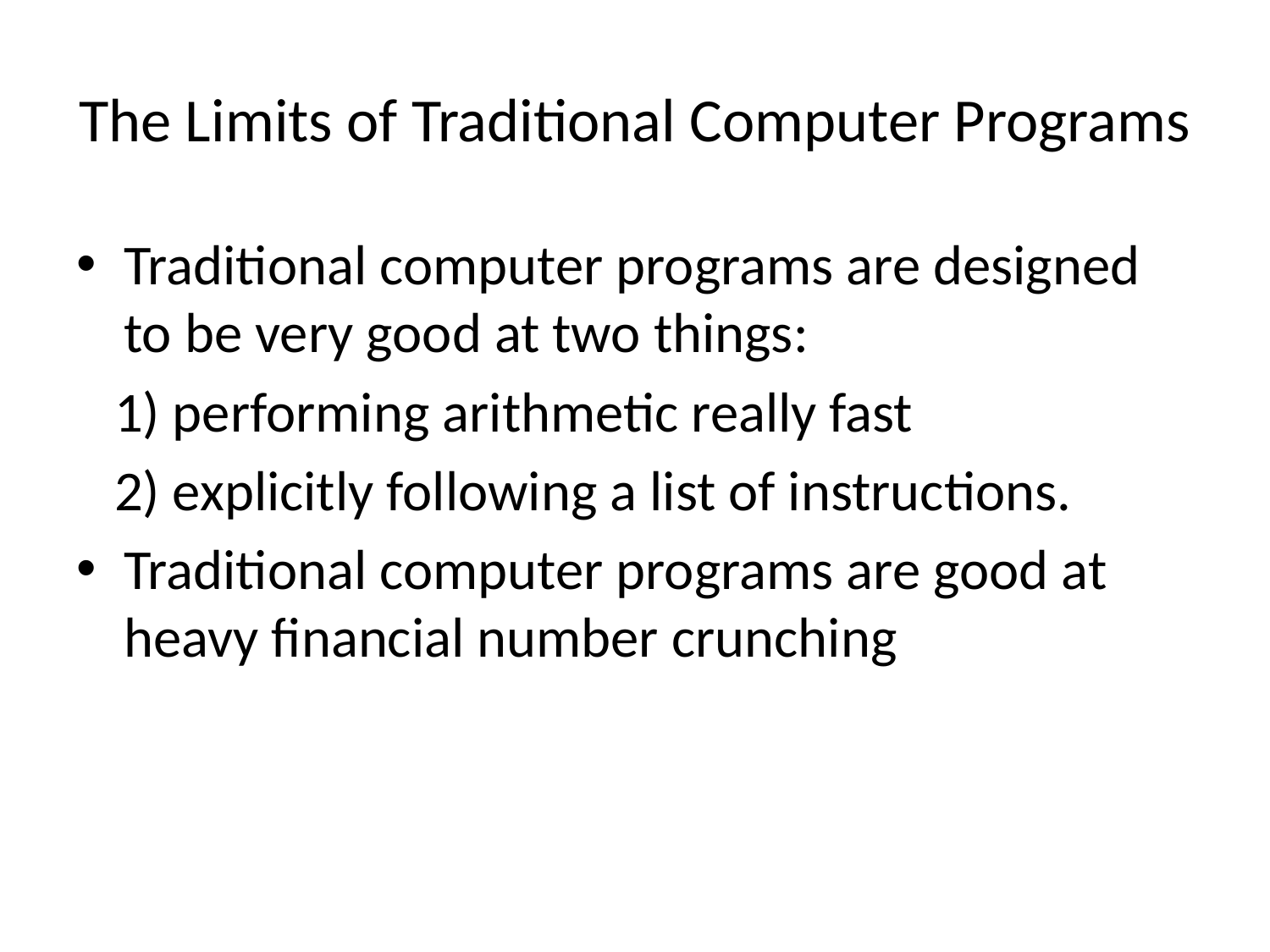

# The Limits of Traditional Computer Programs
Traditional computer programs are designed to be very good at two things:
   1) performing arithmetic really fast
   2) explicitly following a list of instructions.
Traditional computer programs are good at heavy financial number crunching